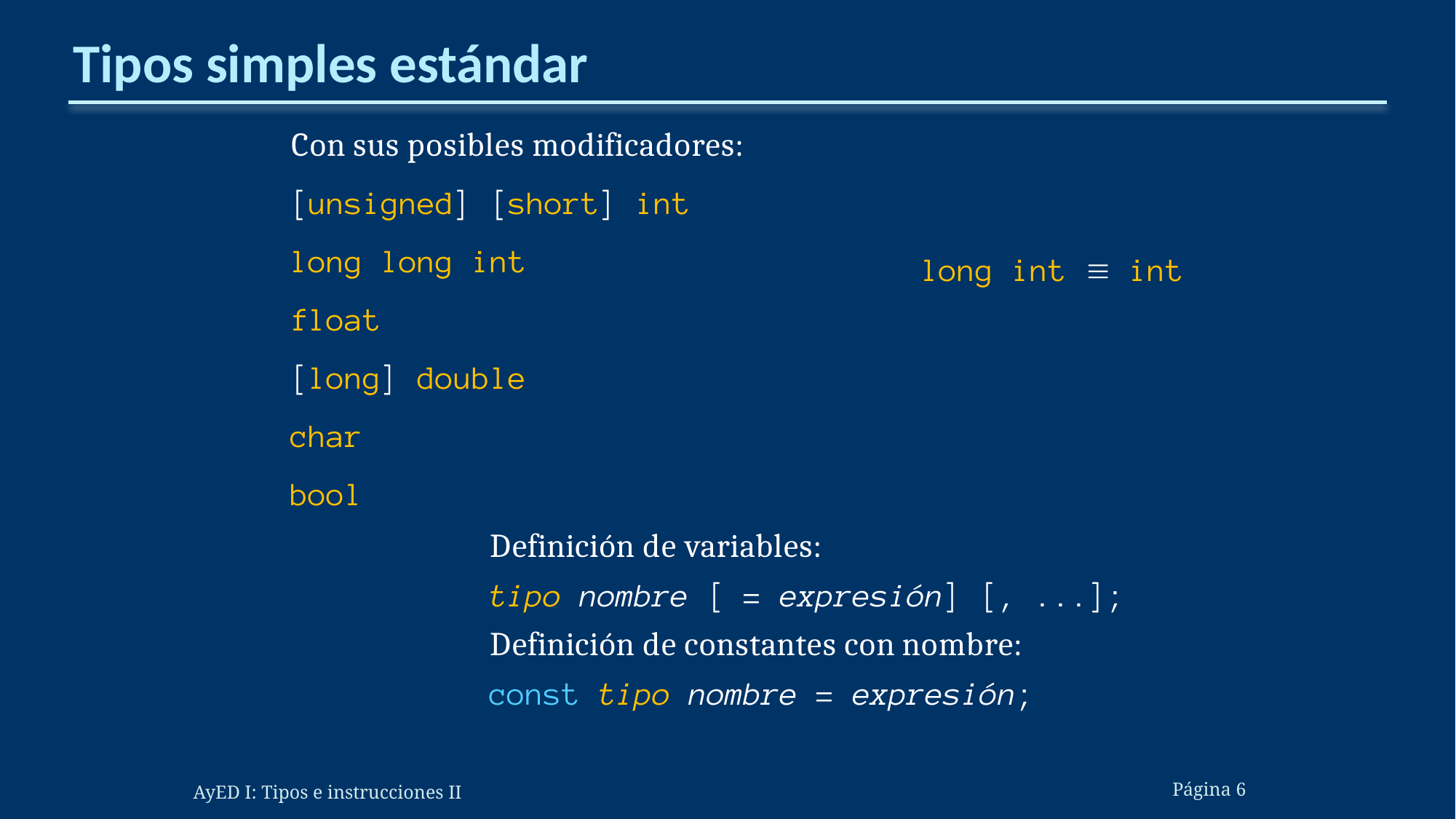

# Tipos simples estándar
Con sus posibles modificadores:
[unsigned] [short] int
long long int
float
[long] double
char
bool
long int ≡ int
Definición de variables:
tipo nombre [ = expresión] [, ...];
Definición de constantes con nombre:
const tipo nombre = expresión;
AyED I: Tipos e instrucciones II
Página 6